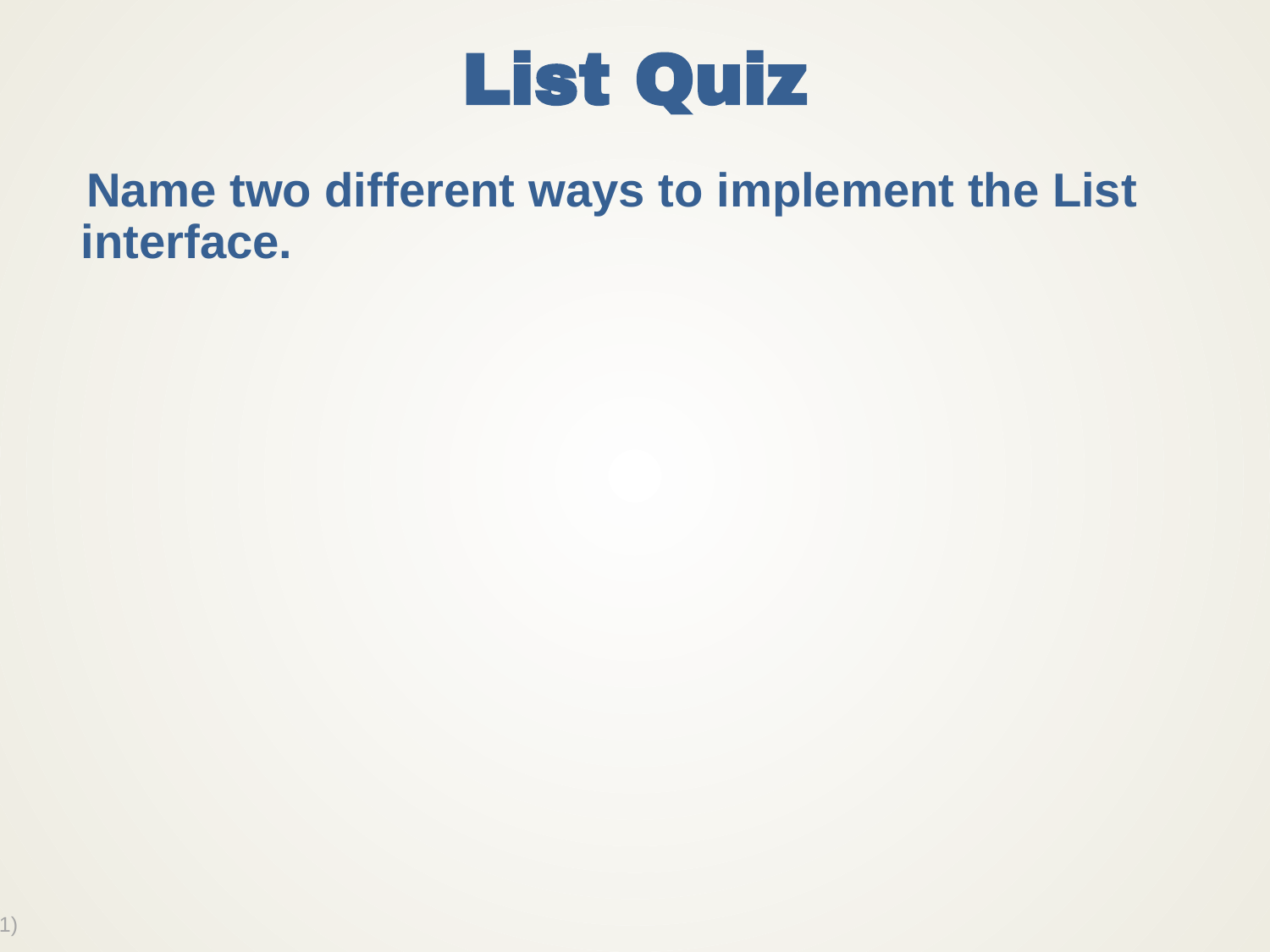

# List Quiz
Name two different ways to implement the List interface.